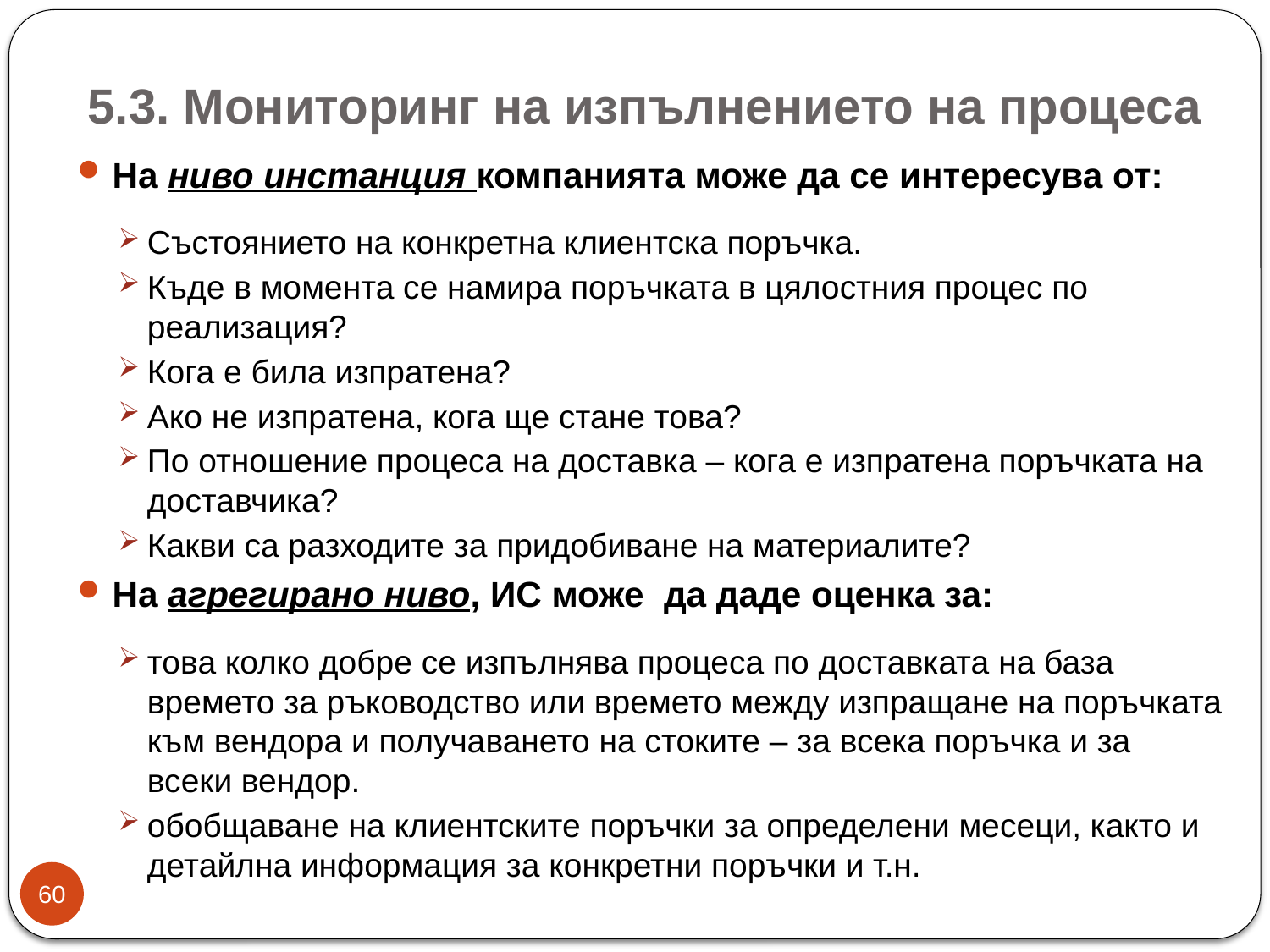

# 5.3. Мониторинг на изпълнението на процеса
На ниво инстанция компанията може да се интересува от:

Състоянието на конкретна клиентска поръчка.
Къде в момента се намира поръчката в цялостния процес по реализация?
Кога е била изпратена?
Ако не изпратена, кога ще стане това?
По отношение процеса на доставка – кога е изпратена поръчката на доставчика?
Какви са разходите за придобиване на материалите?
На агрегирано ниво, ИС може  да даде оценка за:

това колко добре се изпълнява процеса по доставката на база времето за ръководство или времето между изпращане на поръчката към вендора и получаването на стоките – за всека поръчка и за всеки вендор.
обобщаване на клиентските поръчки за определени месеци, както и детайлна информация за конкретни поръчки и т.н.

60